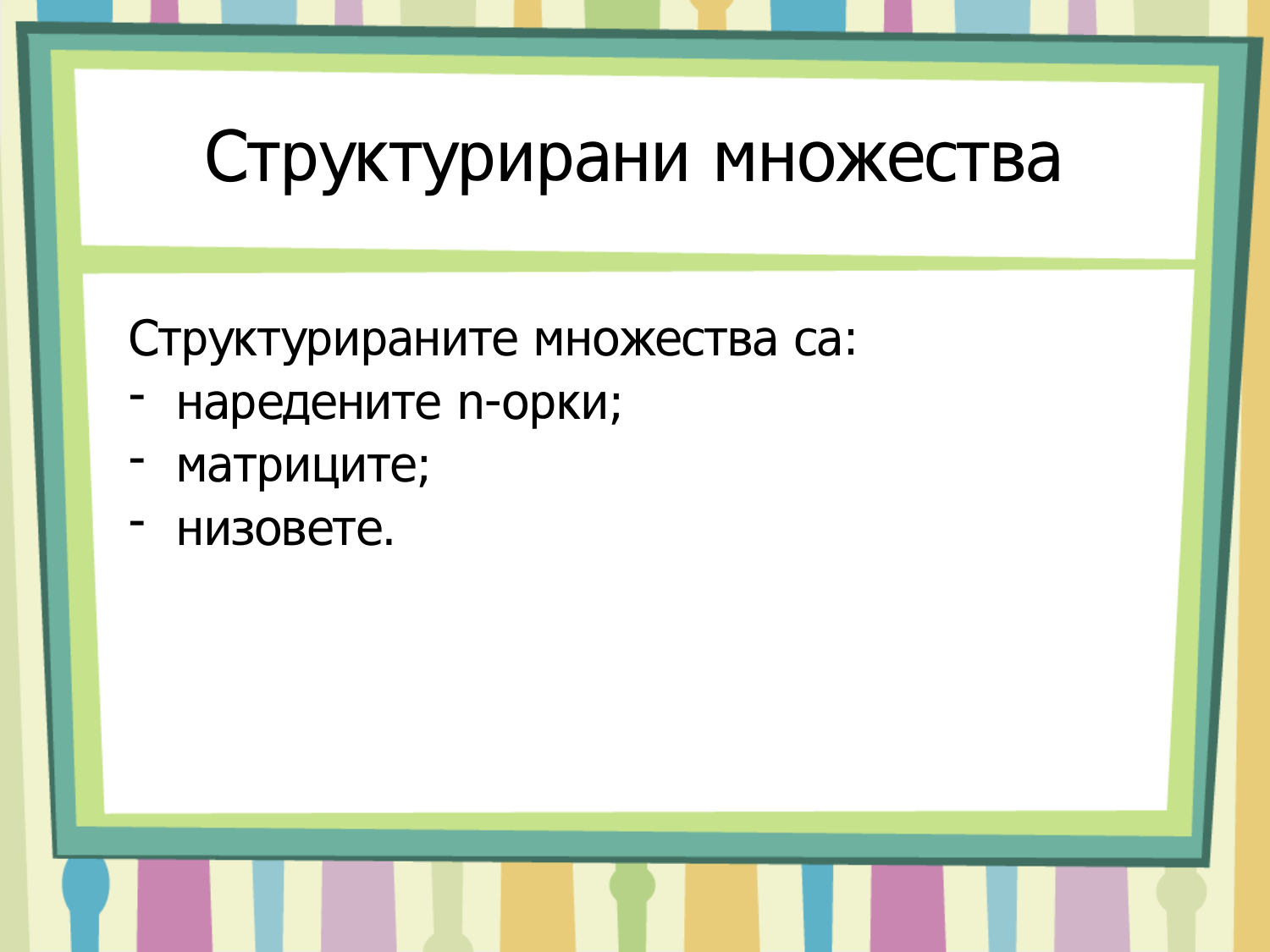

Структурирани множества
Структурираните множества са:
наредените n-орки;
матриците;
низовете.